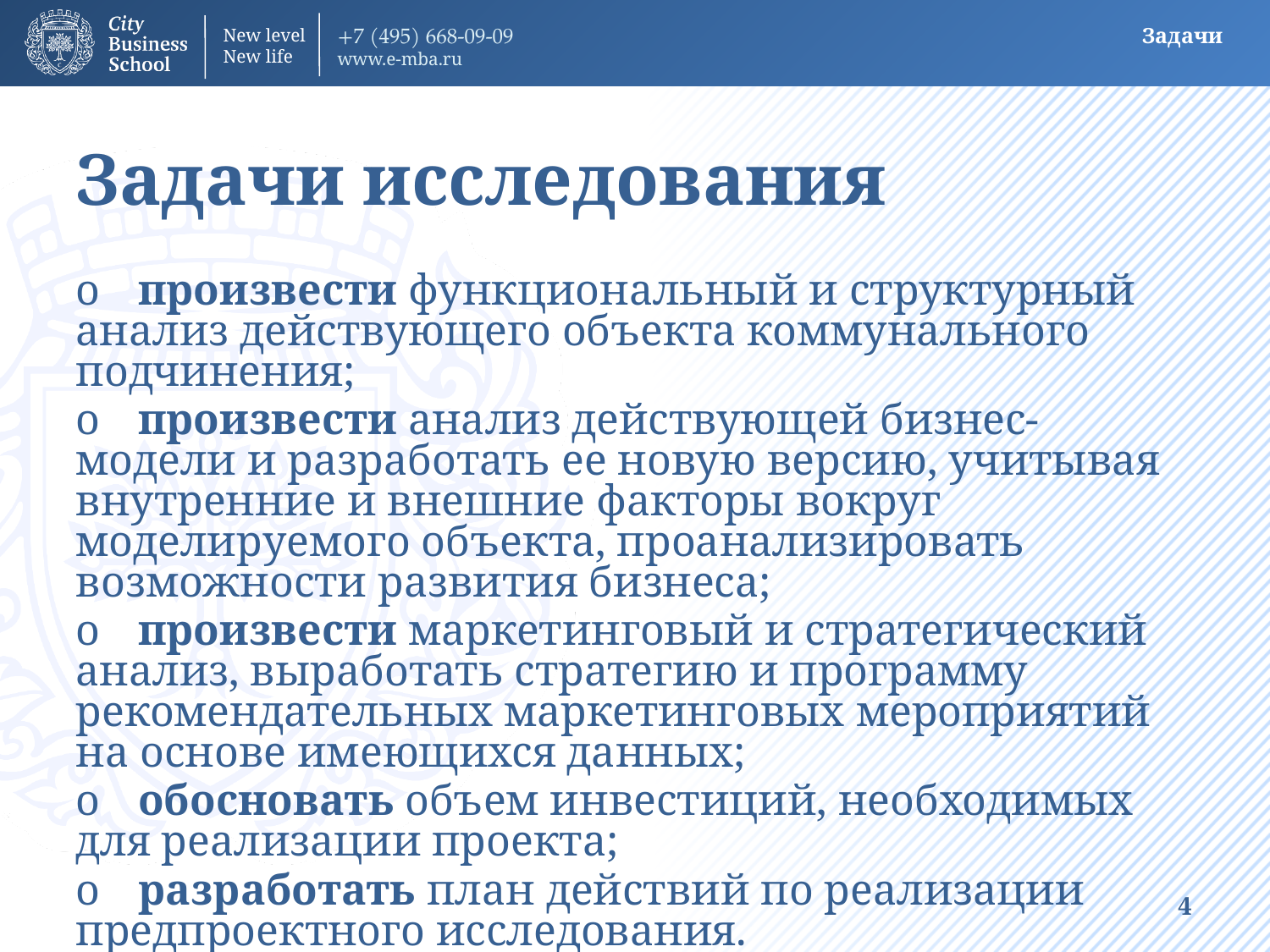

Задачи

Задачи исследования
o	произвести функциональный и структурный анализ действующего объекта коммунального подчинения;
o	произвести анализ действующей бизнес-модели и разработать ее новую версию, учитывая внутренние и внешние факторы вокруг моделируемого объекта, проанализировать возможности развития бизнеса;
o	произвести маркетинговый и стратегический анализ, выработать стратегию и программу рекомендательных маркетинговых мероприятий на основе имеющихся данных;
o	обосновать объем инвестиций, необходимых для реализации проекта;
o	разработать план действий по реализации предпроектного исследования.
4